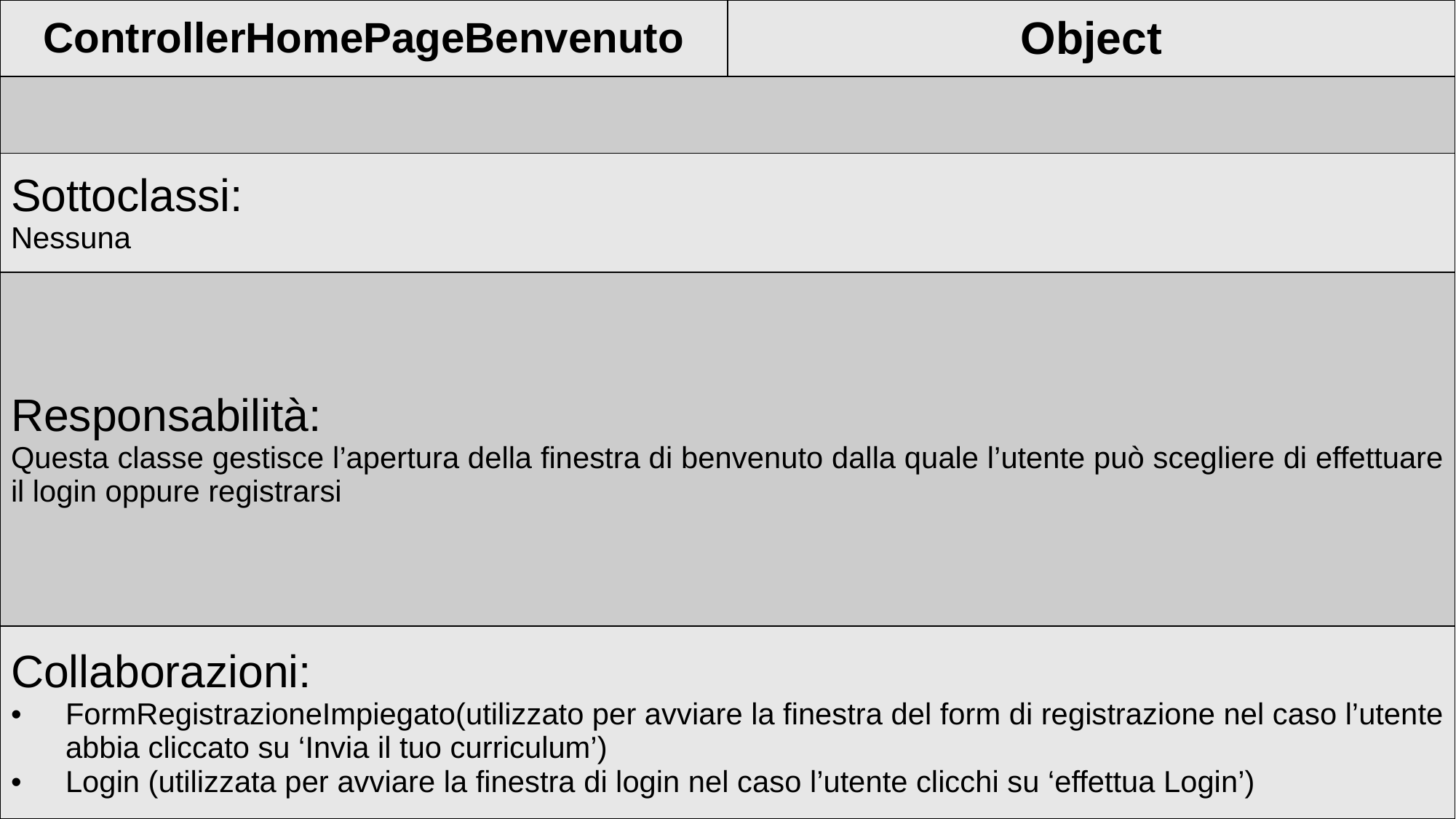

| ControllerHomePageBenvenuto | Object |
| --- | --- |
|  |  |
| Sottoclassi: Nessuna |  |
| Responsabilità: Questa classe gestisce l’apertura della finestra di benvenuto dalla quale l’utente può scegliere di effettuare il login oppure registrarsi |  |
| Collaborazioni: FormRegistrazioneImpiegato(utilizzato per avviare la finestra del form di registrazione nel caso l’utente abbia cliccato su ‘Invia il tuo curriculum’) Login (utilizzata per avviare la finestra di login nel caso l’utente clicchi su ‘effettua Login’) |  |